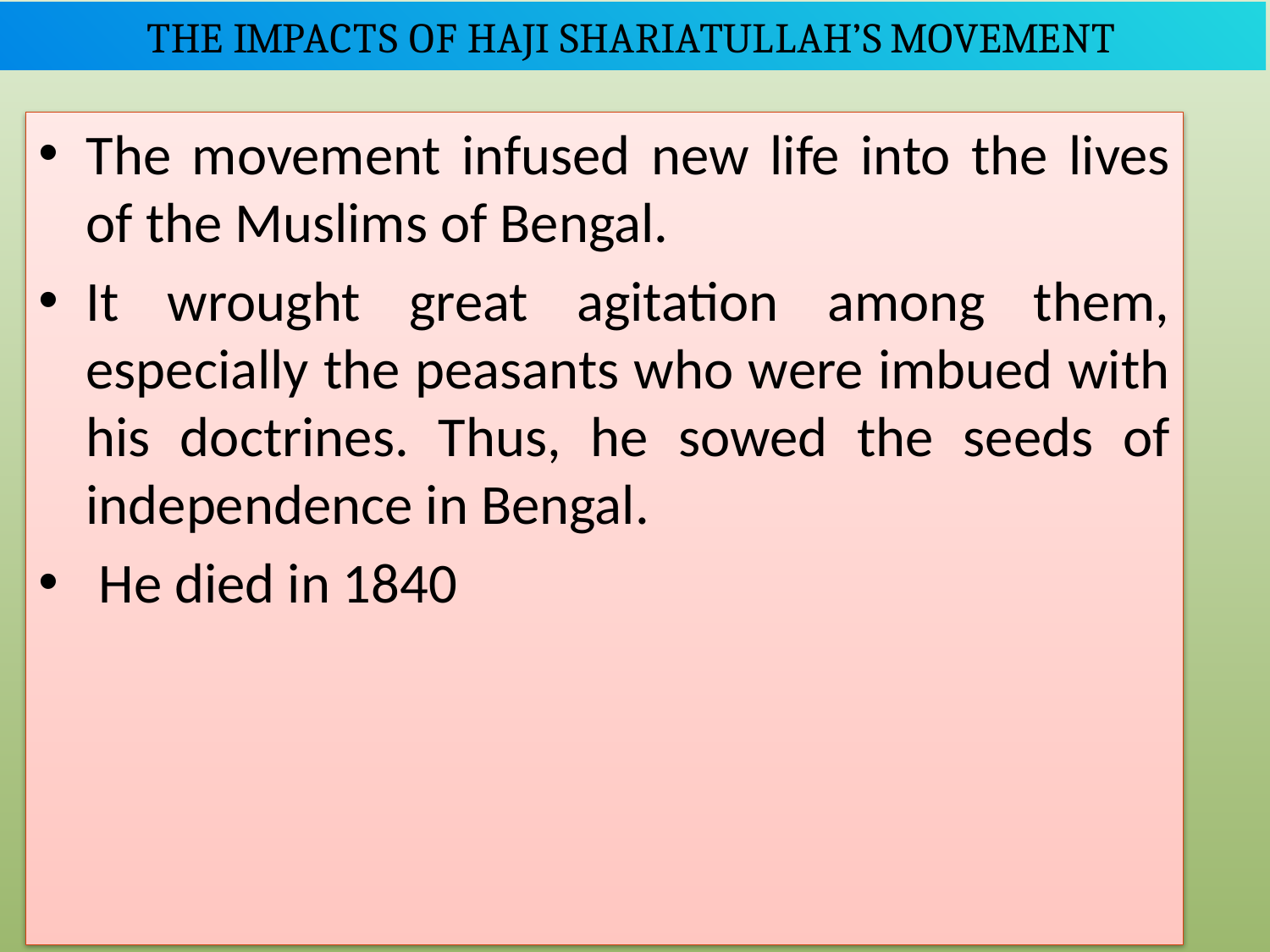

# THE IMPACTS OF HAJI SHARIATULLAH’S MOVEMENT
The movement infused new life into the lives of the Muslims of Bengal.
It wrought great agitation among them, especially the peasants who were imbued with his doctrines. Thus, he sowed the seeds of independence in Bengal.
 He died in 1840